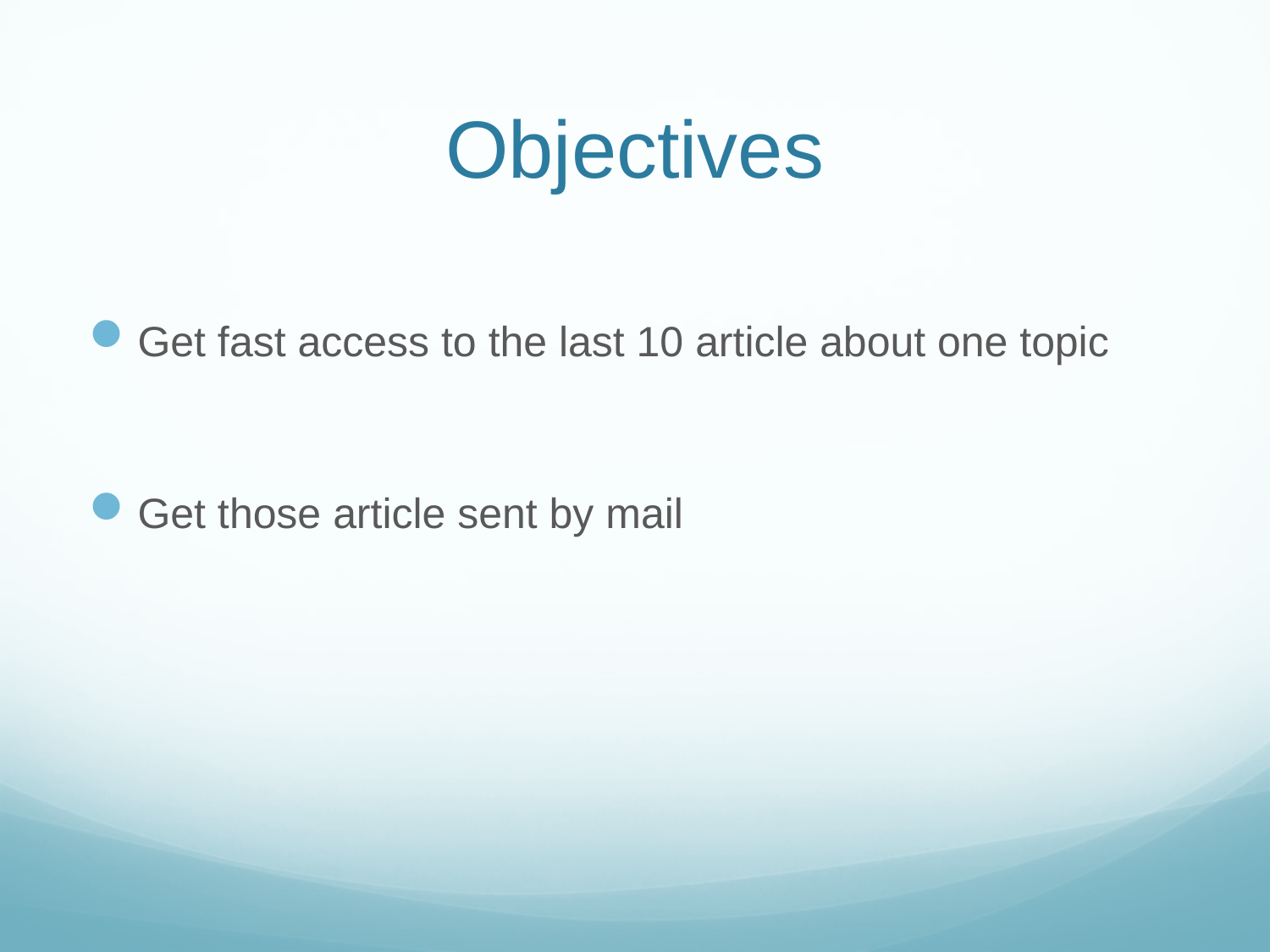

# Objectives

Get fast access to the last 10 article about one topic

Get those article sent by mail